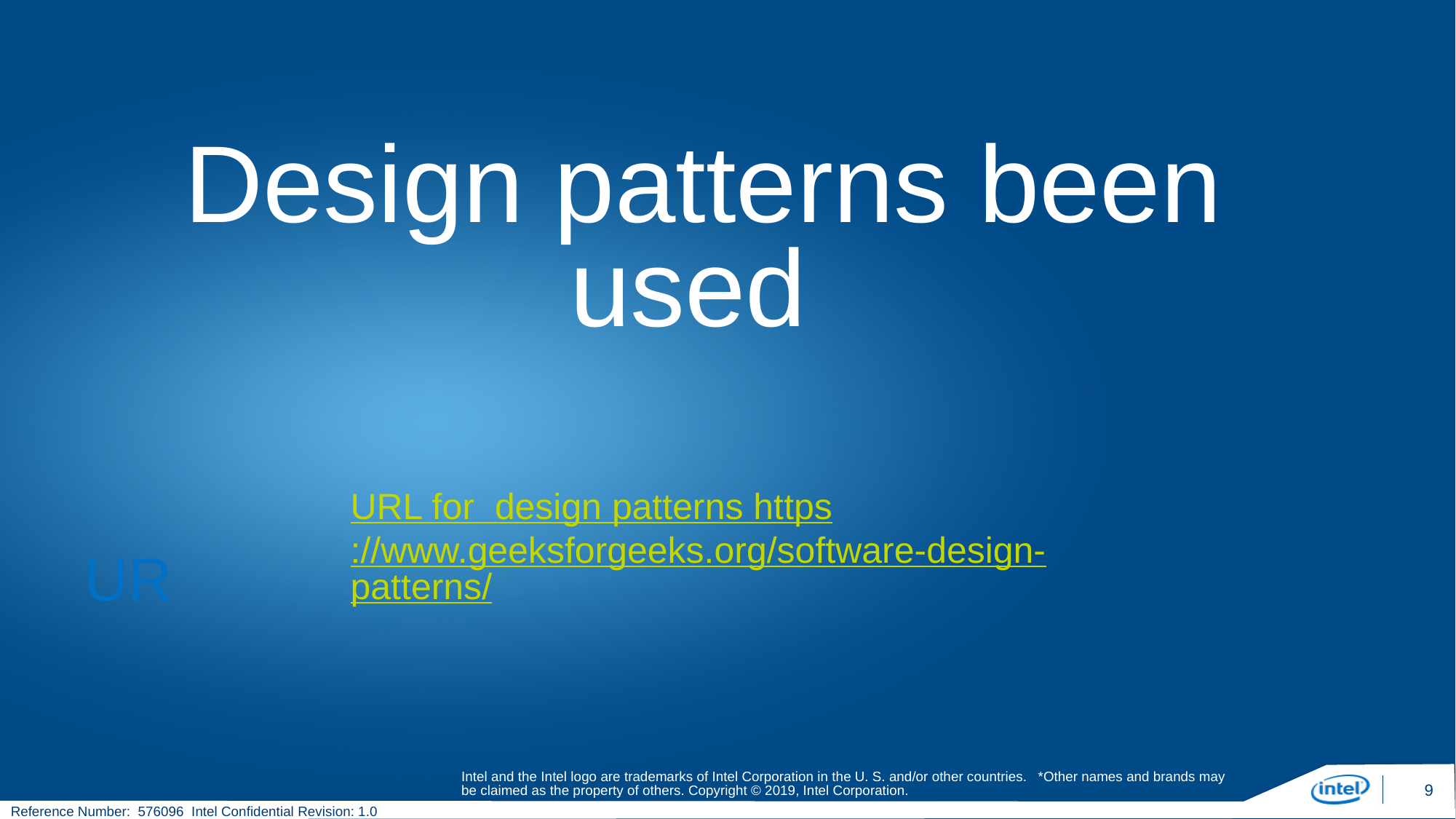

# Design patterns been used
URL for  design patterns https://www.geeksforgeeks.org/software-design-patterns/
UR
Intel and the Intel logo are trademarks of Intel Corporation in the U. S. and/or other countries.   *Other names and brands may be claimed as the property of others. Copyright © 2019, Intel Corporation.
9